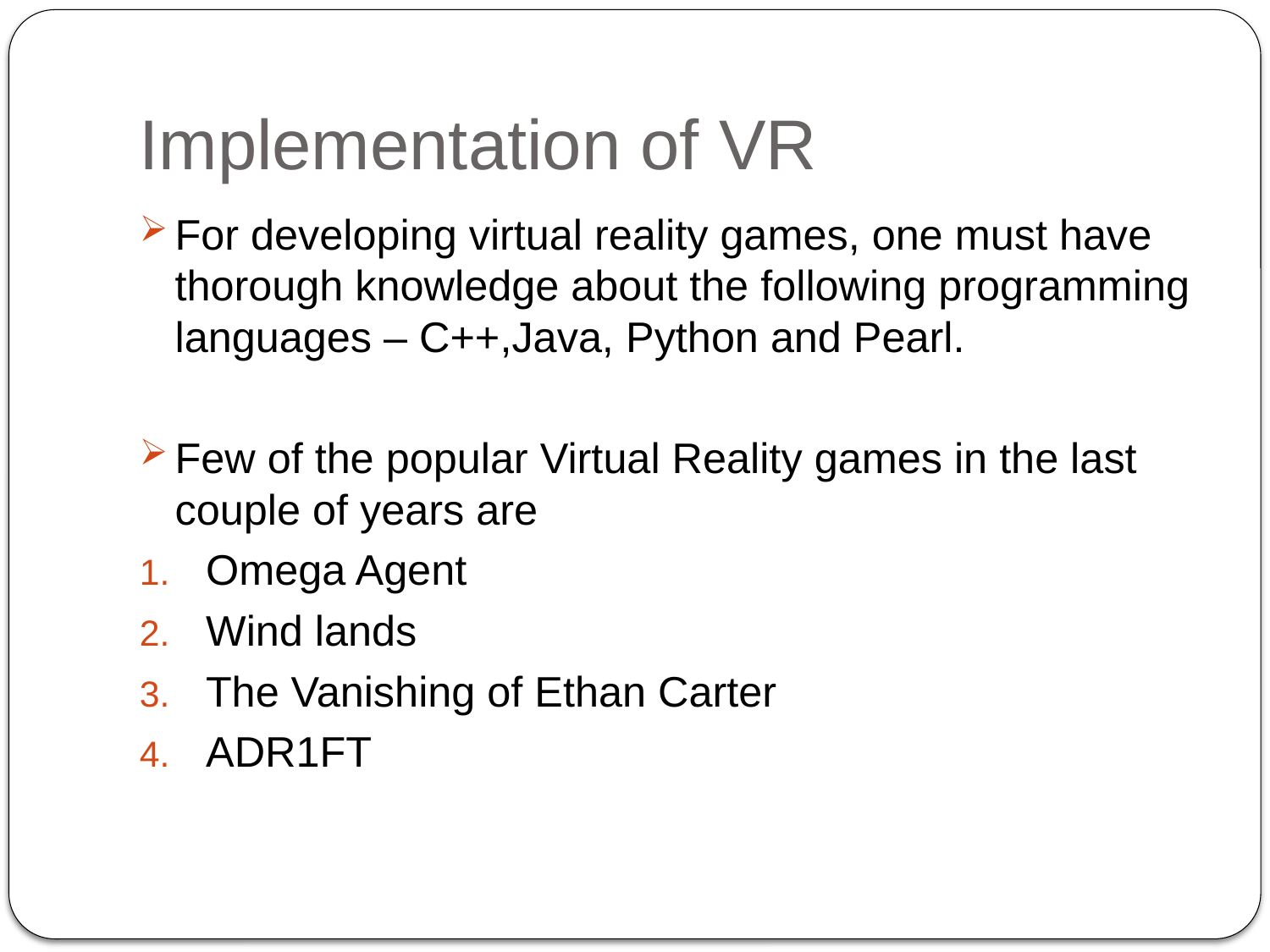

# Implementation of VR
For developing virtual reality games, one must have thorough knowledge about the following programming languages – C++,Java, Python and Pearl.

Few of the popular Virtual Reality games in the last couple of years are
Omega Agent
Wind lands
The Vanishing of Ethan Carter
ADR1FT